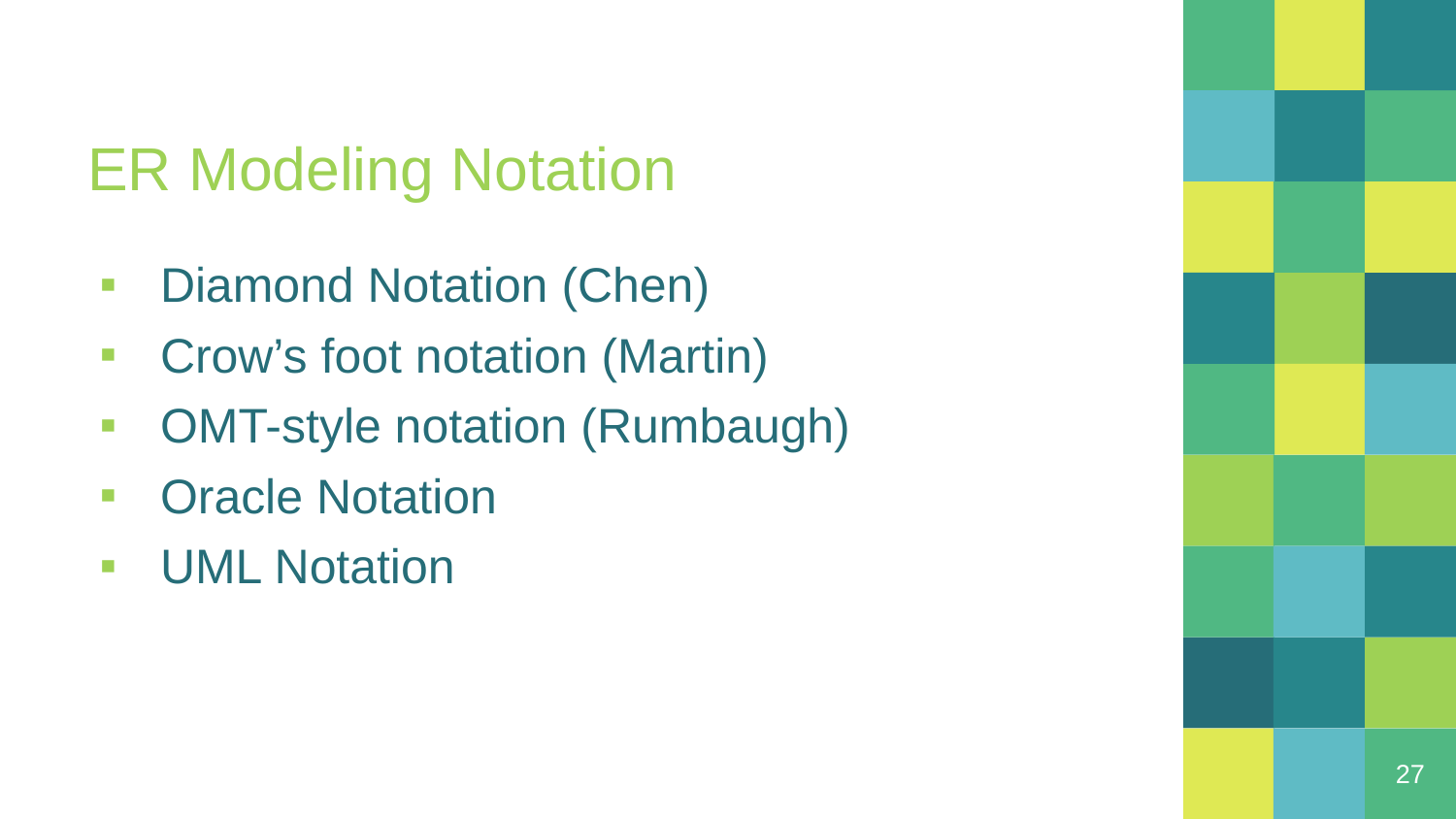

# ER Modeling Notation
Diamond Notation (Chen)
Crow’s foot notation (Martin)
OMT-style notation (Rumbaugh)
Oracle Notation
UML Notation

27